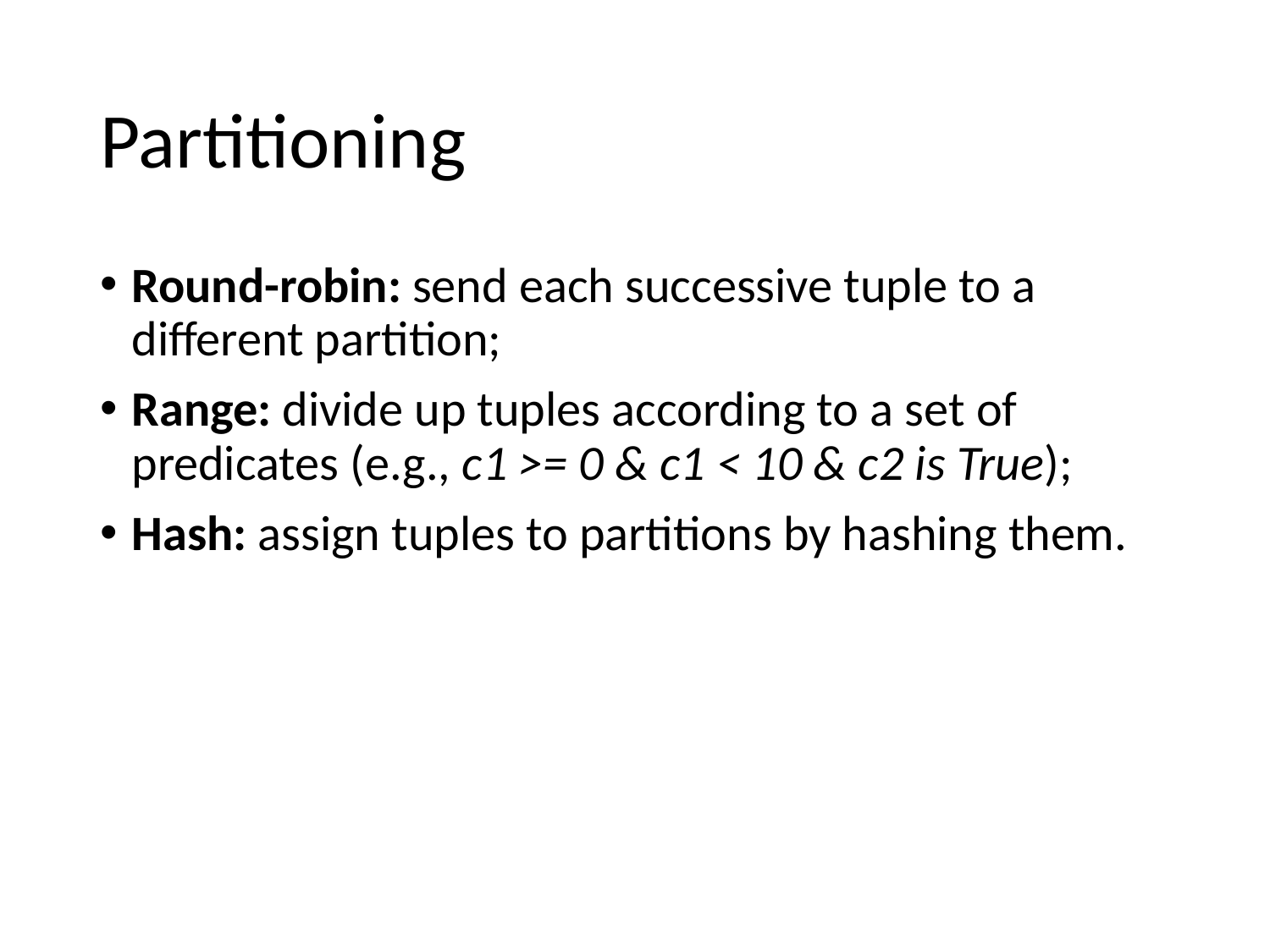

# Partitioning
Round-robin: send each successive tuple to a different partition;
Range: divide up tuples according to a set of predicates (e.g., c1 >= 0 & c1 < 10 & c2 is True);
Hash: assign tuples to partitions by hashing them.